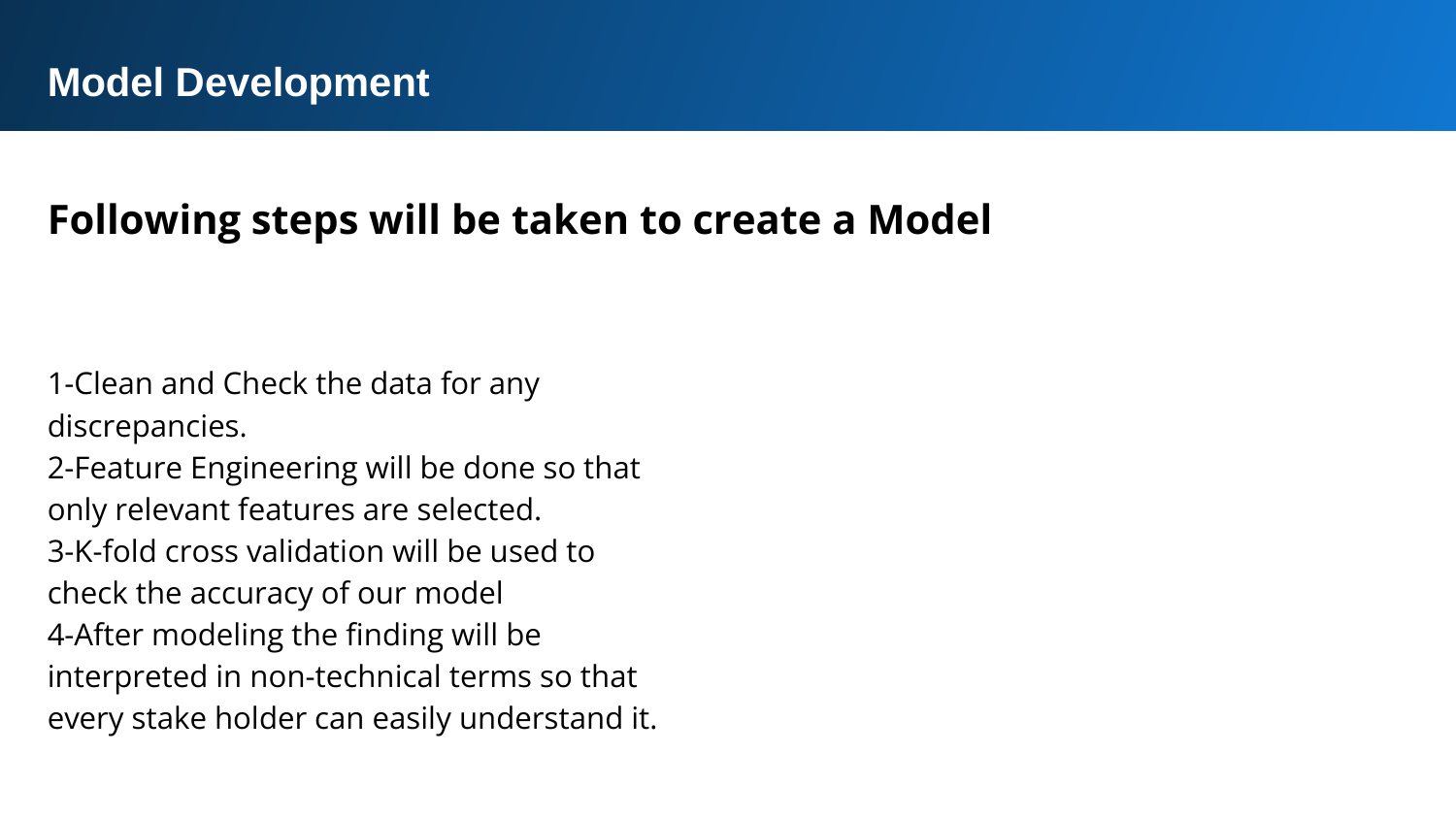

Model Development
Following steps will be taken to create a Model
1-Clean and Check the data for any discrepancies.
2-Feature Engineering will be done so that only relevant features are selected.
3-K-fold cross validation will be used to check the accuracy of our model
4-After modeling the finding will be interpreted in non-technical terms so that every stake holder can easily understand it.